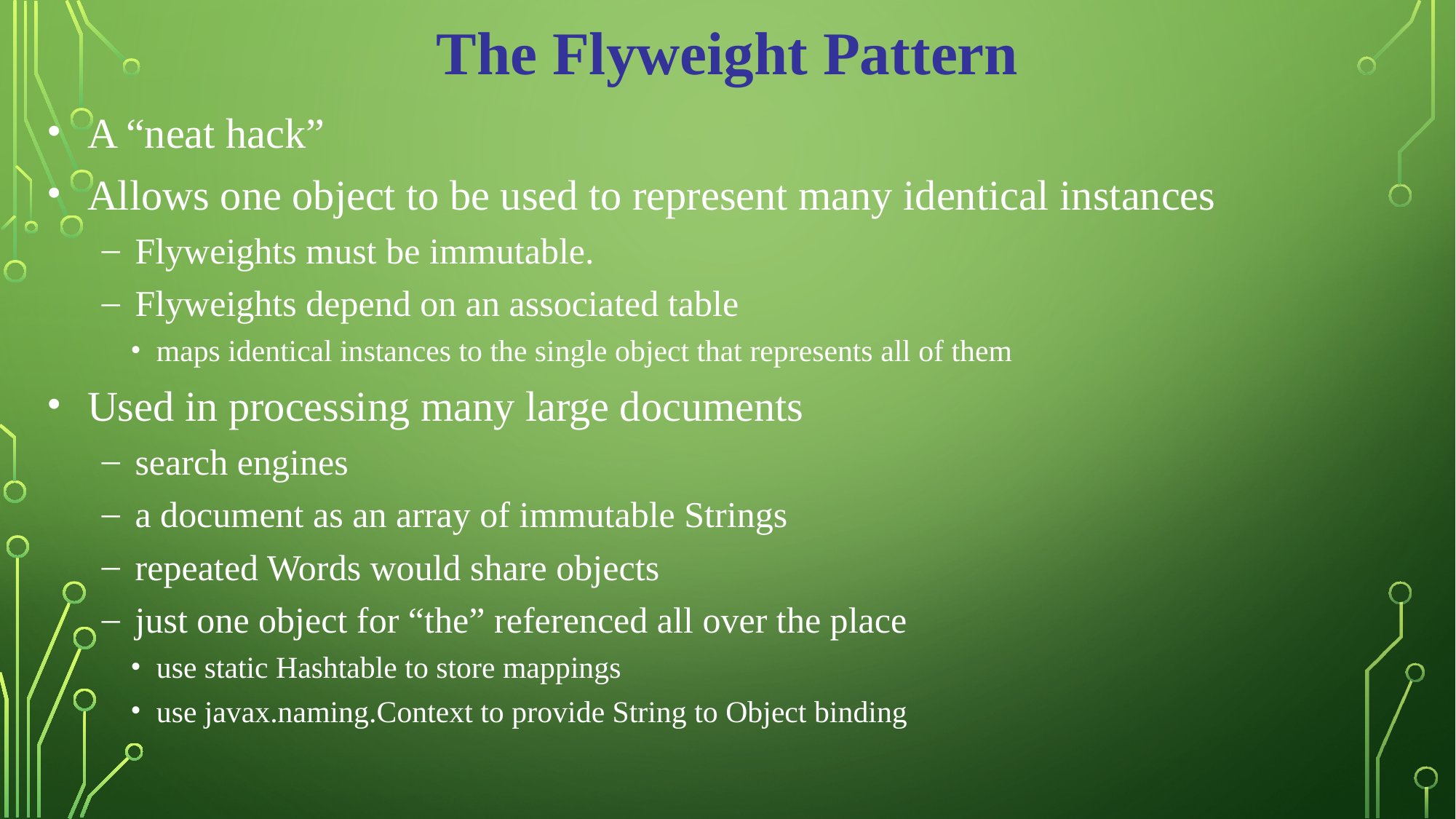

The Flyweight Pattern
A “neat hack”
Allows one object to be used to represent many identical instances
Flyweights must be immutable.
Flyweights depend on an associated table
maps identical instances to the single object that represents all of them
Used in processing many large documents
search engines
a document as an array of immutable Strings
repeated Words would share objects
just one object for “the” referenced all over the place
use static Hashtable to store mappings
use javax.naming.Context to provide String to Object binding